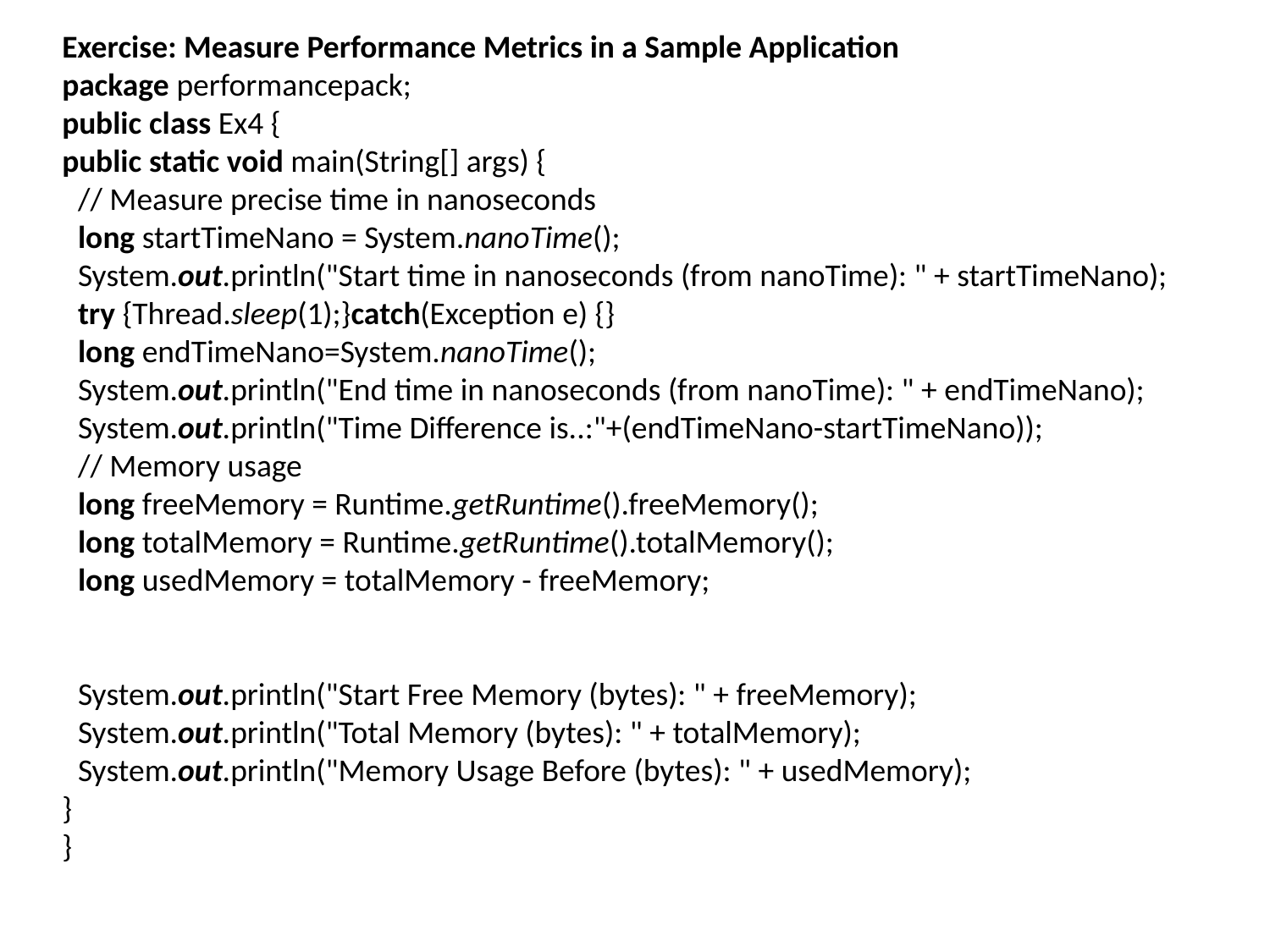

Exercise: Measure Performance Metrics in a Sample Application
package performancepack;
public class Ex4 {
public static void main(String[] args) {
// Measure precise time in nanoseconds
long startTimeNano = System.nanoTime();
System.out.println("Start time in nanoseconds (from nanoTime): " + startTimeNano);
try {Thread.sleep(1);}catch(Exception e) {}
long endTimeNano=System.nanoTime();
System.out.println("End time in nanoseconds (from nanoTime): " + endTimeNano);
System.out.println("Time Difference is..:"+(endTimeNano-startTimeNano));
// Memory usage
long freeMemory = Runtime.getRuntime().freeMemory();
long totalMemory = Runtime.getRuntime().totalMemory();
long usedMemory = totalMemory - freeMemory;

System.out.println("Start Free Memory (bytes): " + freeMemory);
System.out.println("Total Memory (bytes): " + totalMemory);
System.out.println("Memory Usage Before (bytes): " + usedMemory);
}
}